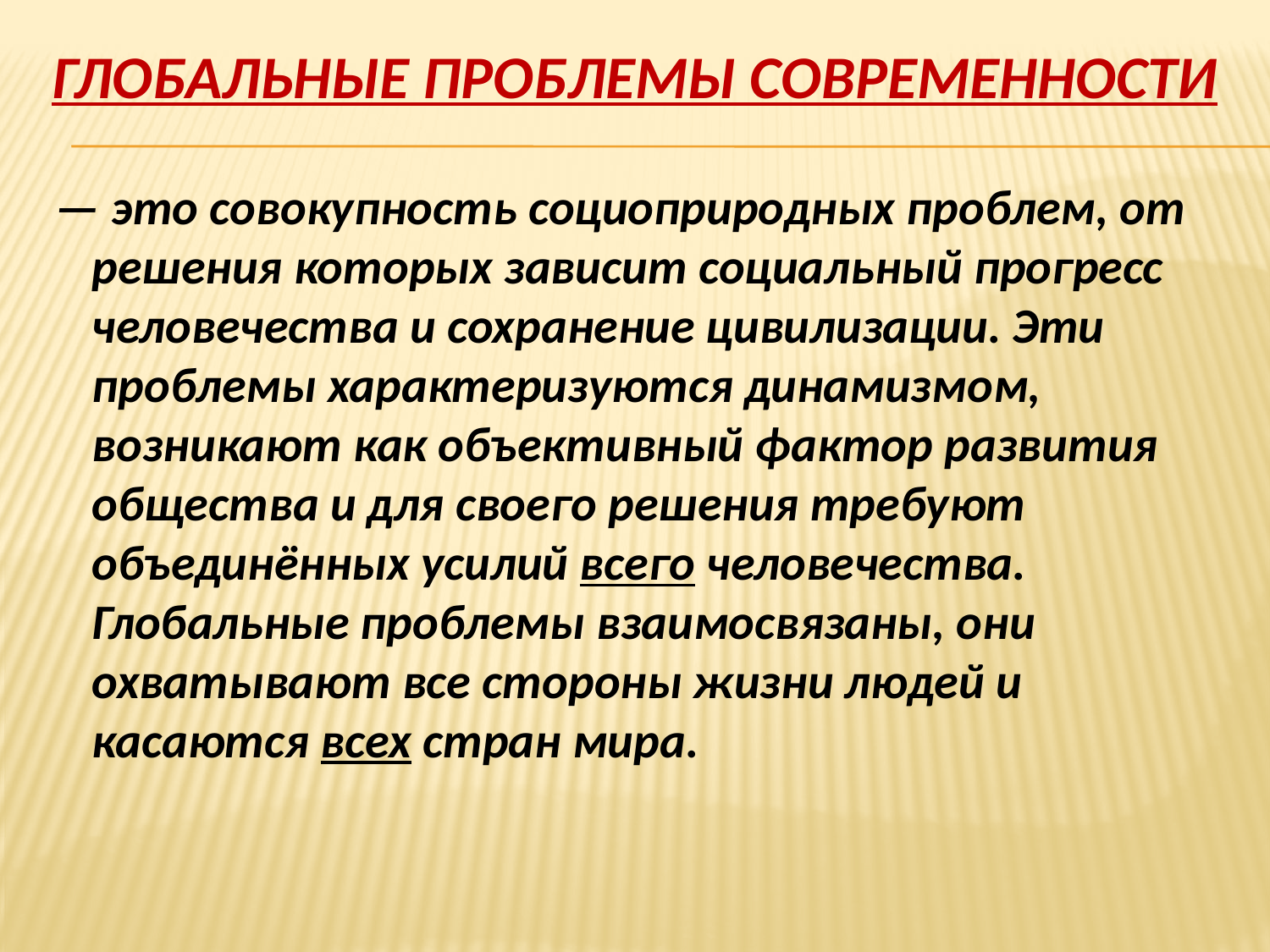

# Глобальные проблемы современности
 — это совокупность социоприродных проблем, от решения которых зависит социальный прогресс человечества и сохранение цивилизации. Эти проблемы характеризуются динамизмом, возникают как объективный фактор развития общества и для своего решения требуют объединённых усилий всего человечества. Глобальные проблемы взаимосвязаны, они охватывают все стороны жизни людей и касаются всех стран мира.